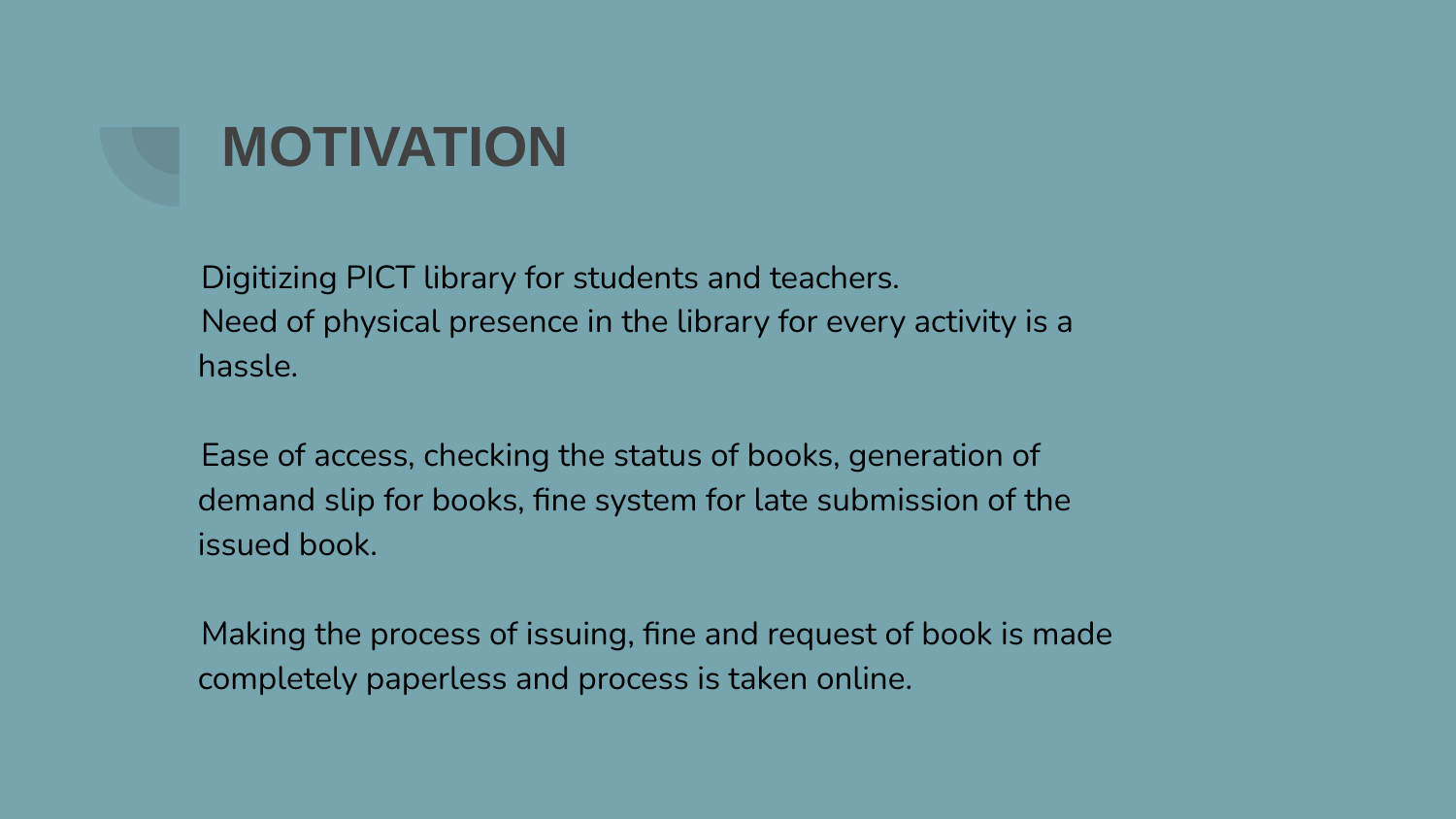

# MOTIVATION

Digitizing PICT library for students and teachers.
Need of physical presence in the library for every activity is a hassle.

Ease of access, checking the status of books, generation of demand slip for books, fine system for late submission of the issued book.

Making the process of issuing, fine and request of book is made completely paperless and process is taken online.